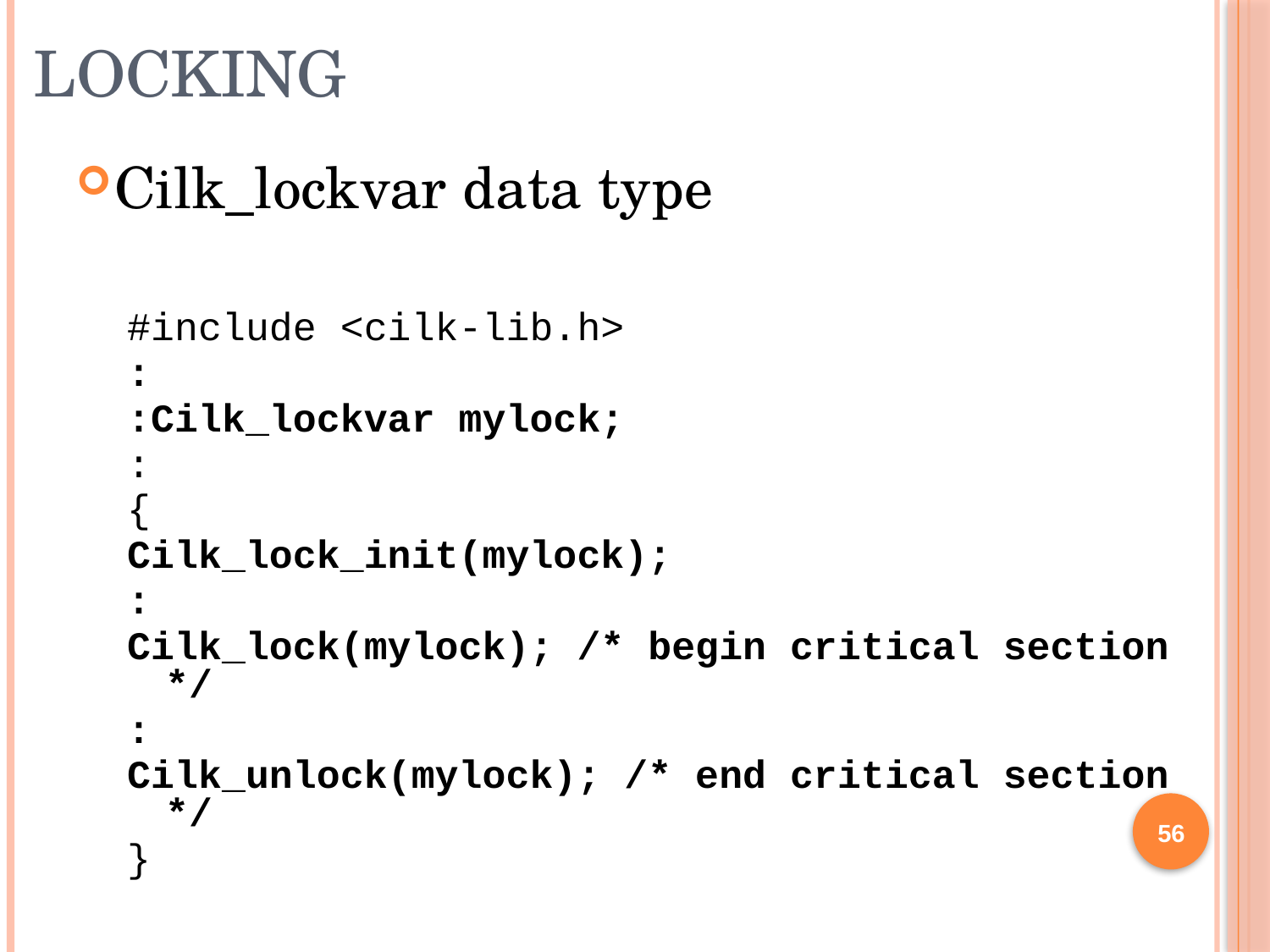

# Locking
Cilk_lockvar data type

#include <cilk-lib.h>
:
:Cilk_lockvar mylock;
:
{
Cilk_lock_init(mylock);
:
Cilk_lock(mylock); /* begin critical section */
:
Cilk_unlock(mylock); /* end critical section */
}
56